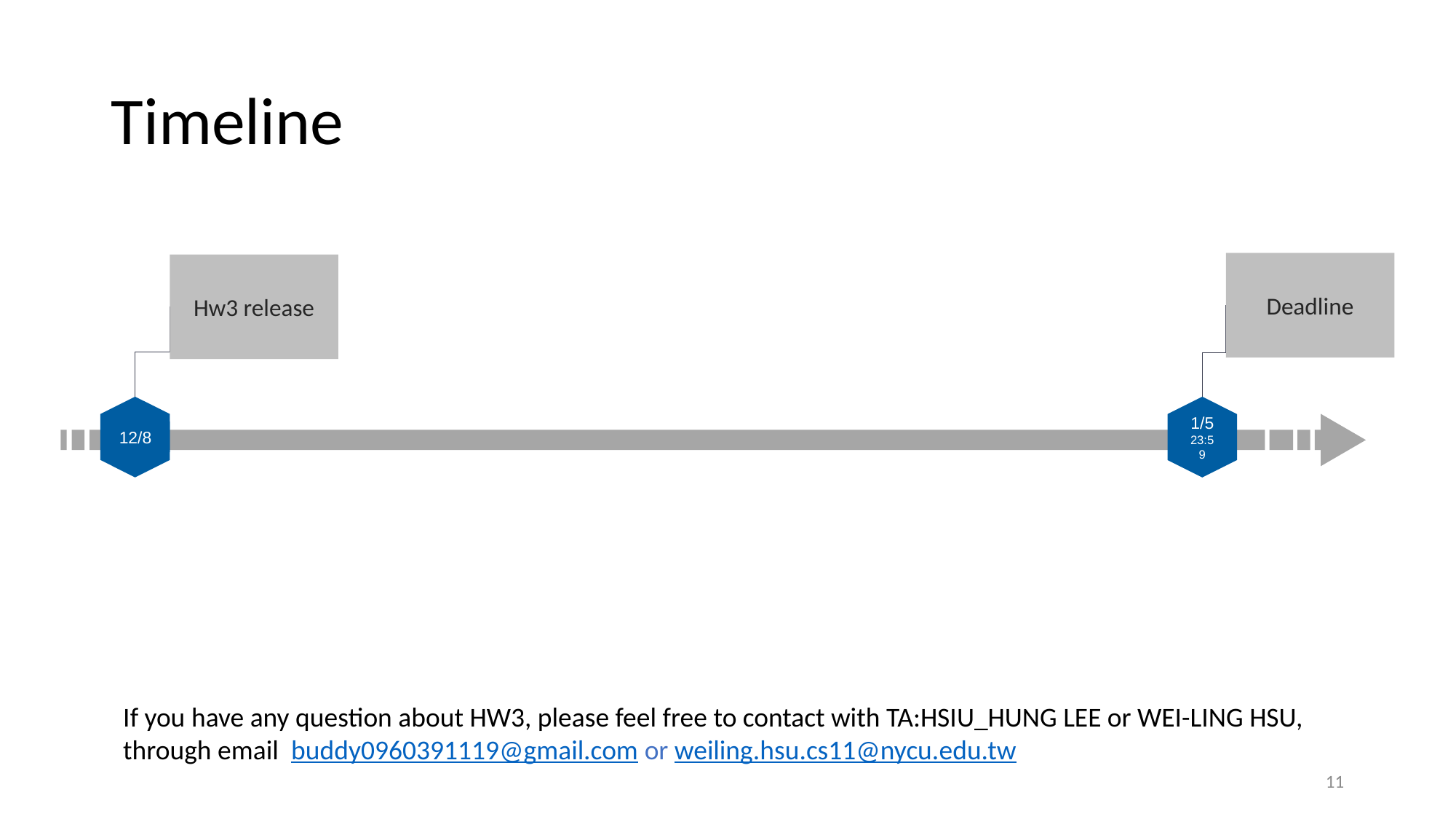

# Timeline
Deadline
Hw3 release

12/8
1/5
23:59

If you have any question about HW3, please feel free to contact with TA:HSIU_HUNG LEE or WEI-LING HSU,
through email  buddy0960391119@gmail.com or weiling.hsu.cs11@nycu.edu.tw
11